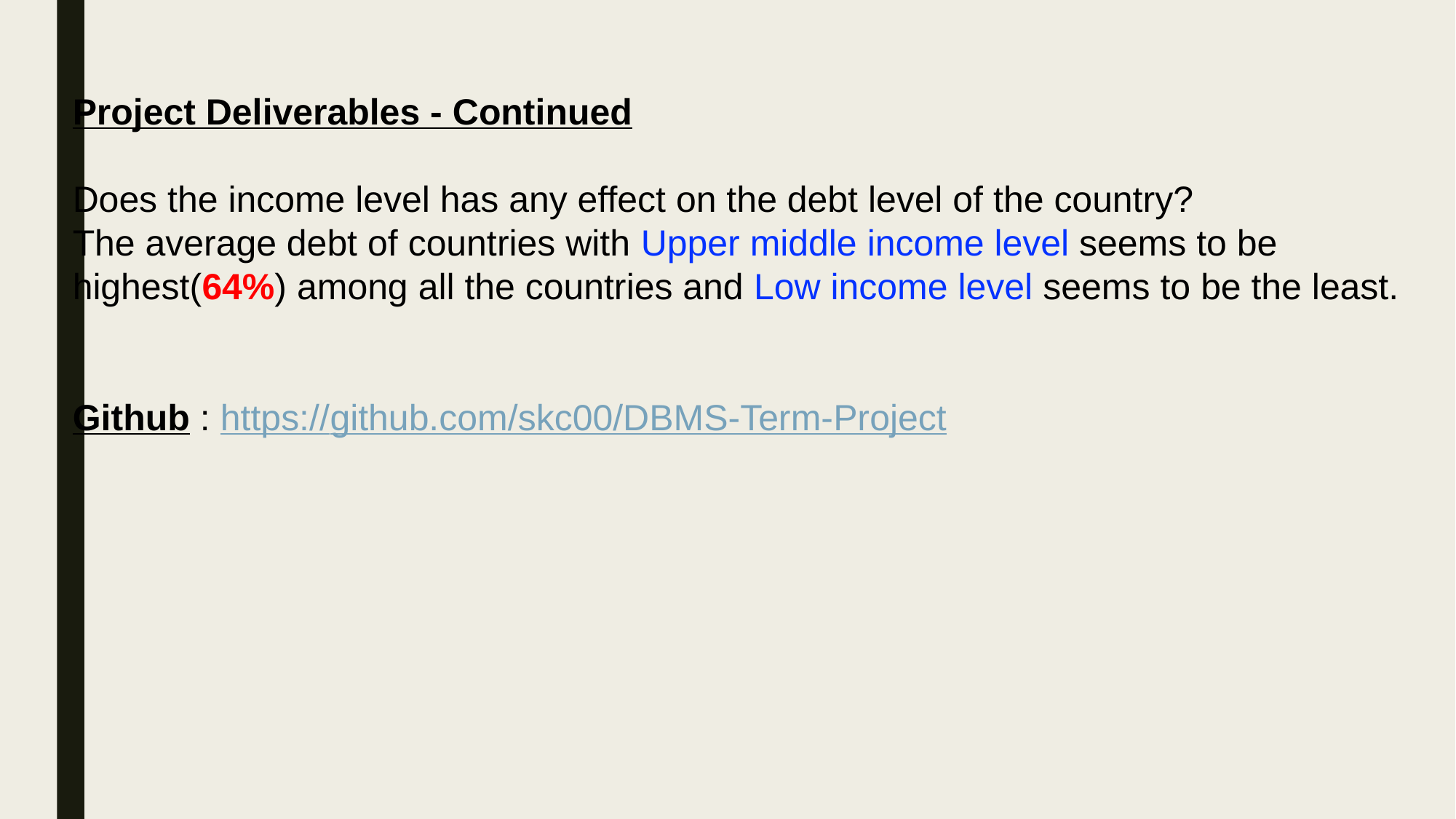

Project Deliverables - Continued

Does the income level has any effect on the debt level of the country?
The average debt of countries with Upper middle income level seems to be
highest(64%) among all the countries and Low income level seems to be the least.

Github : https://github.com/skc00/DBMS-Term-Project